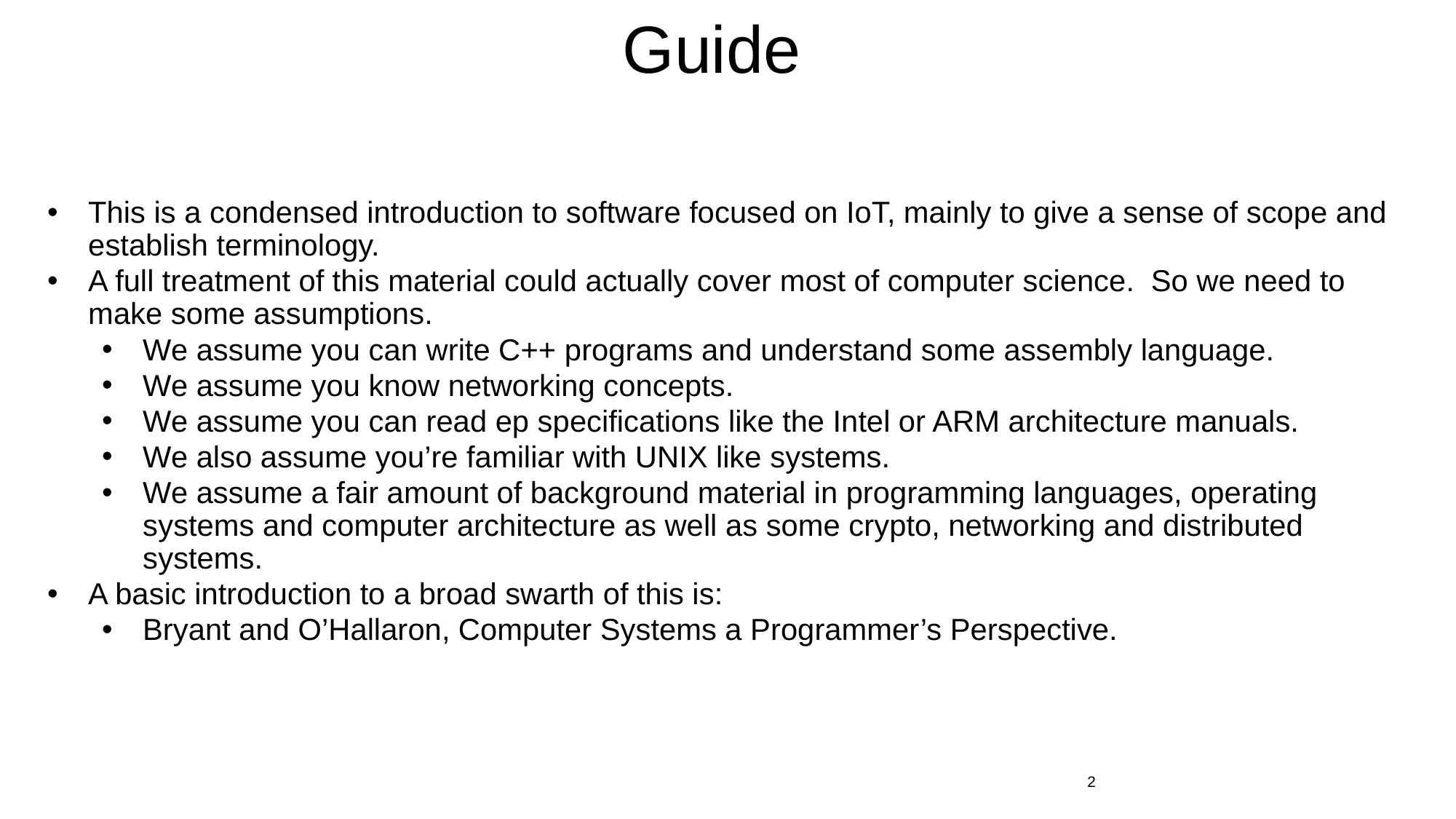

# Guide
This is a condensed introduction to software focused on IoT, mainly to give a sense of scope and establish terminology.
A full treatment of this material could actually cover most of computer science.  So we need to make some assumptions.
We assume you can write C++ programs and understand some assembly language.
We assume you know networking concepts.
We assume you can read ep specifications like the Intel or ARM architecture manuals.
We also assume you’re familiar with UNIX like systems.
We assume a fair amount of background material in programming languages, operating systems and computer architecture as well as some crypto, networking and distributed systems.
A basic introduction to a broad swarth of this is:
Bryant and O’Hallaron, Computer Systems a Programmer’s Perspective.

2